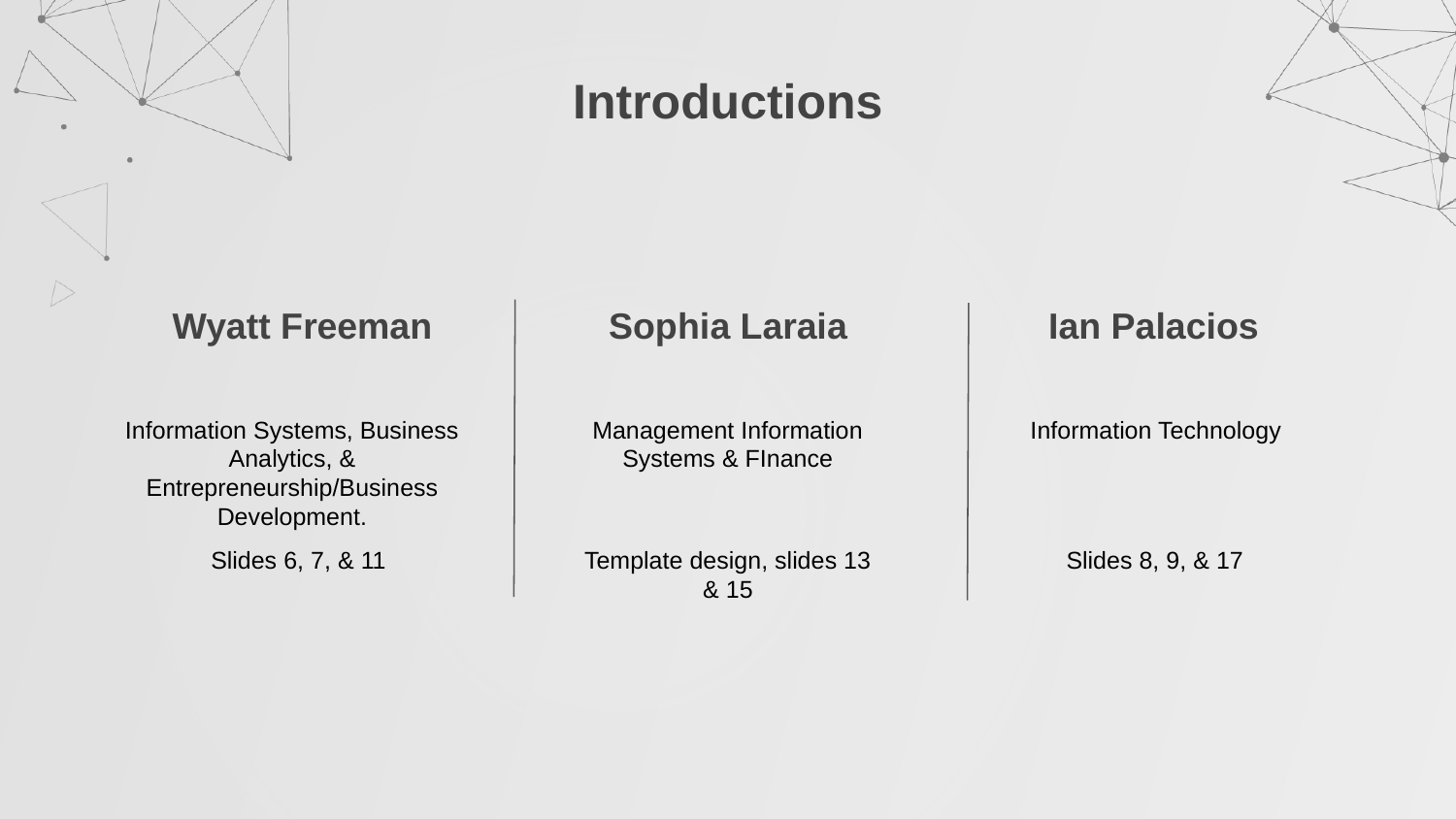

Introductions
# Wyatt Freeman
Sophia Laraia
Ian Palacios
Information Technology
Information Systems, Business Analytics, & Entrepreneurship/Business Development.
Management Information Systems & FInance
Slides 6, 7, & 11
Template design, slides 13 & 15
Slides 8, 9, & 17